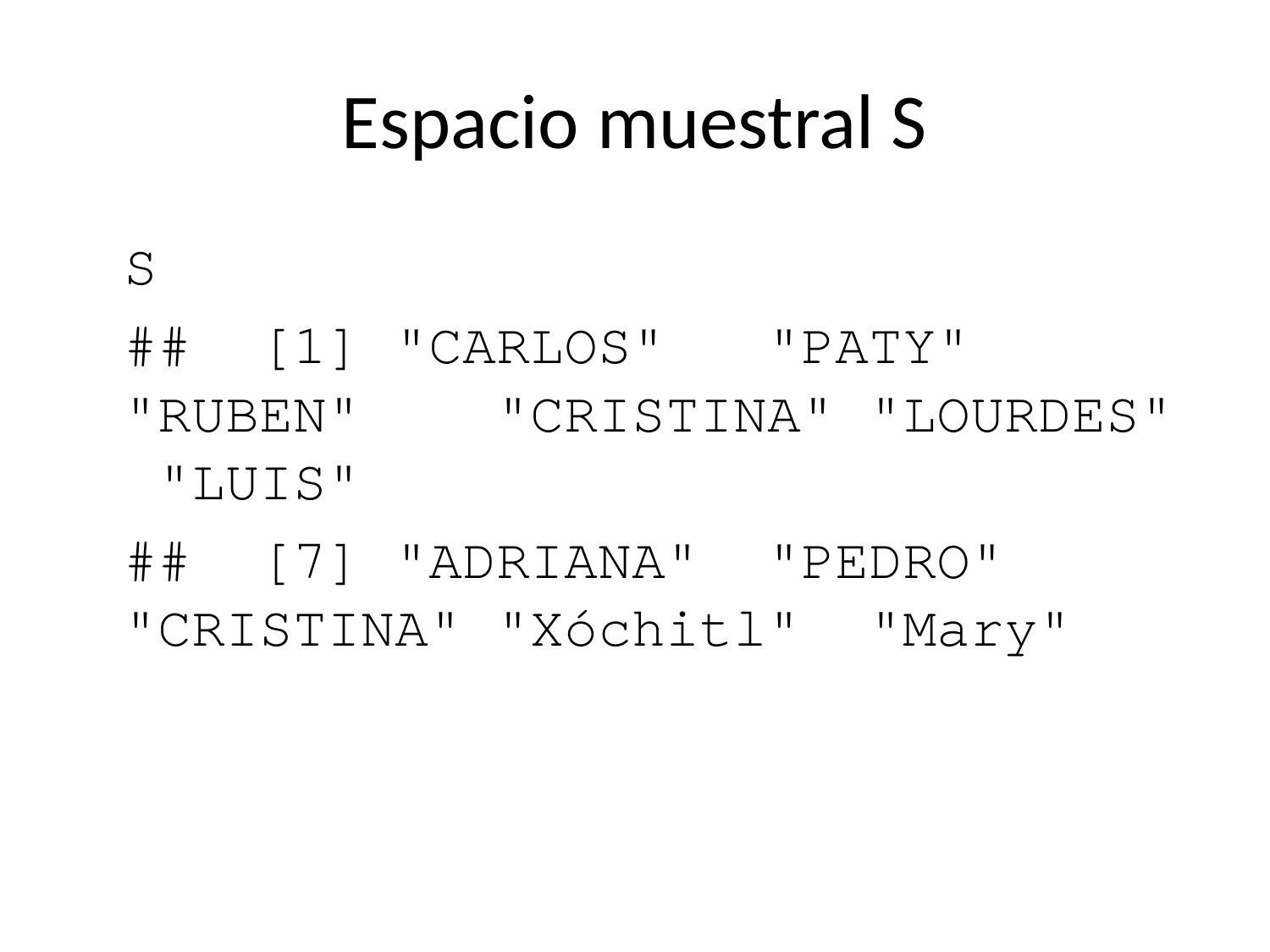

# Espacio muestral S
S
##  [1] "CARLOS"   "PATY"     "RUBEN"    "CRISTINA" "LOURDES"  "LUIS"
##  [7] "ADRIANA"  "PEDRO"    "CRISTINA" "Xóchitl"  "Mary"